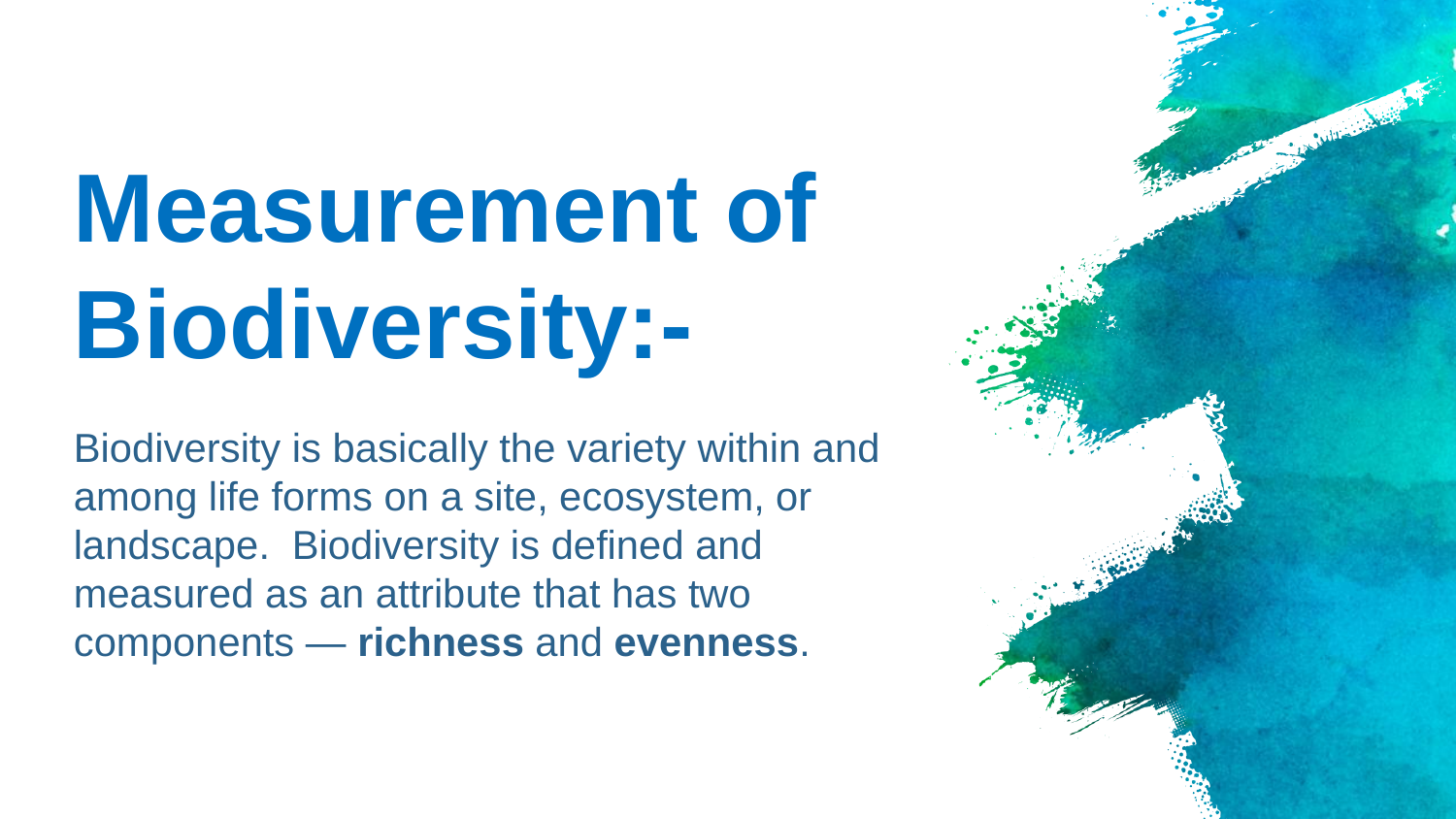

Measurement of Biodiversity:-
Biodiversity is basically the variety within and among life forms on a site, ecosystem, or landscape.  Biodiversity is defined and measured as an attribute that has two components — richness and evenness.